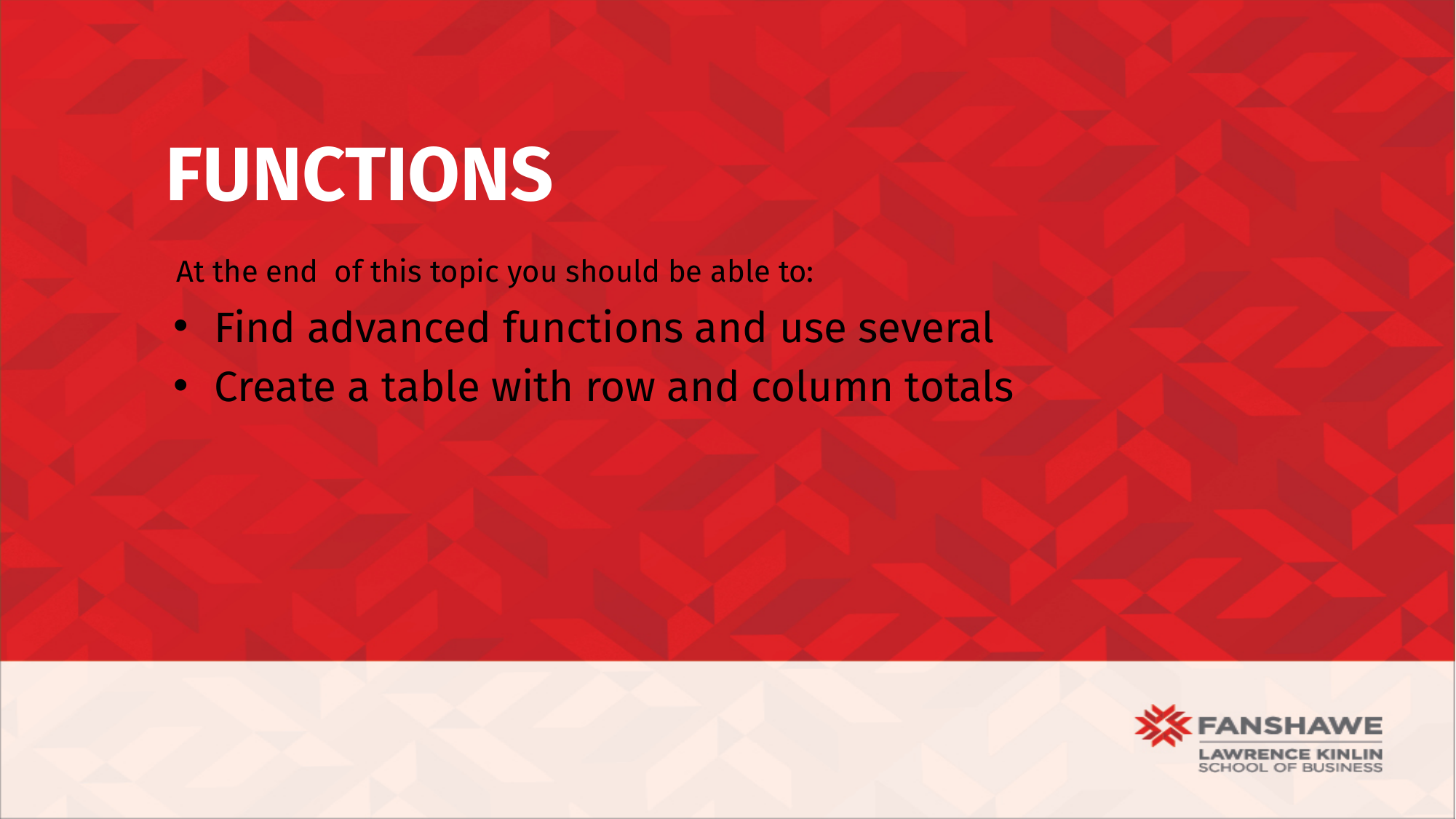

# Functions
Find advanced functions and use several
Create a table with row and column totals